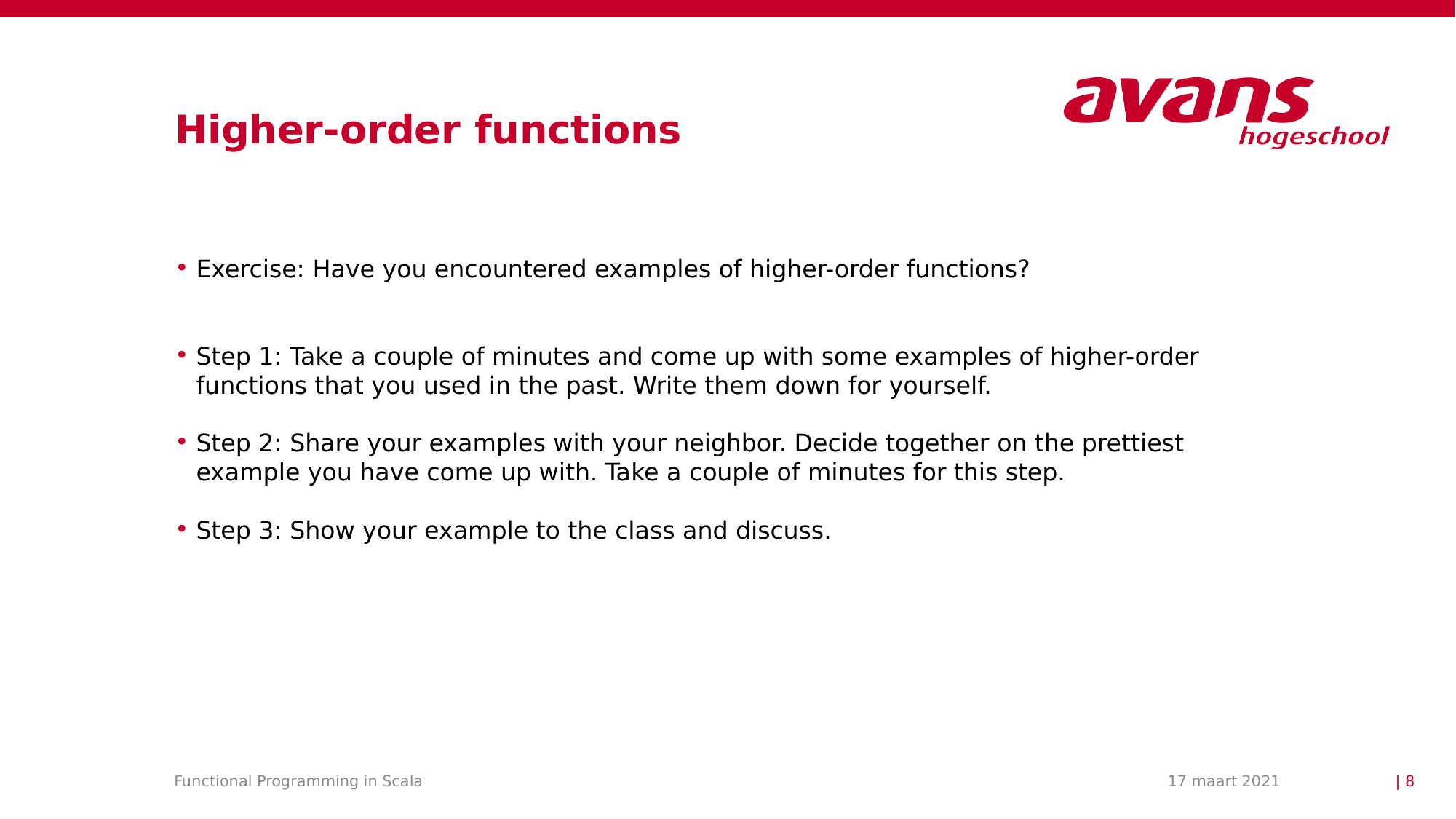

# Higher-order functions
Exercise: Have you encountered examples of higher-order functions?

Step 1: Take a couple of minutes and come up with some examples of higher-order functions that you used in the past. Write them down for yourself.

Step 2: Share your examples with your neighbor. Decide together on the prettiest example you have come up with. Take a couple of minutes for this step.

Step 3: Show your example to the class and discuss.
17 maart 2021
| 8